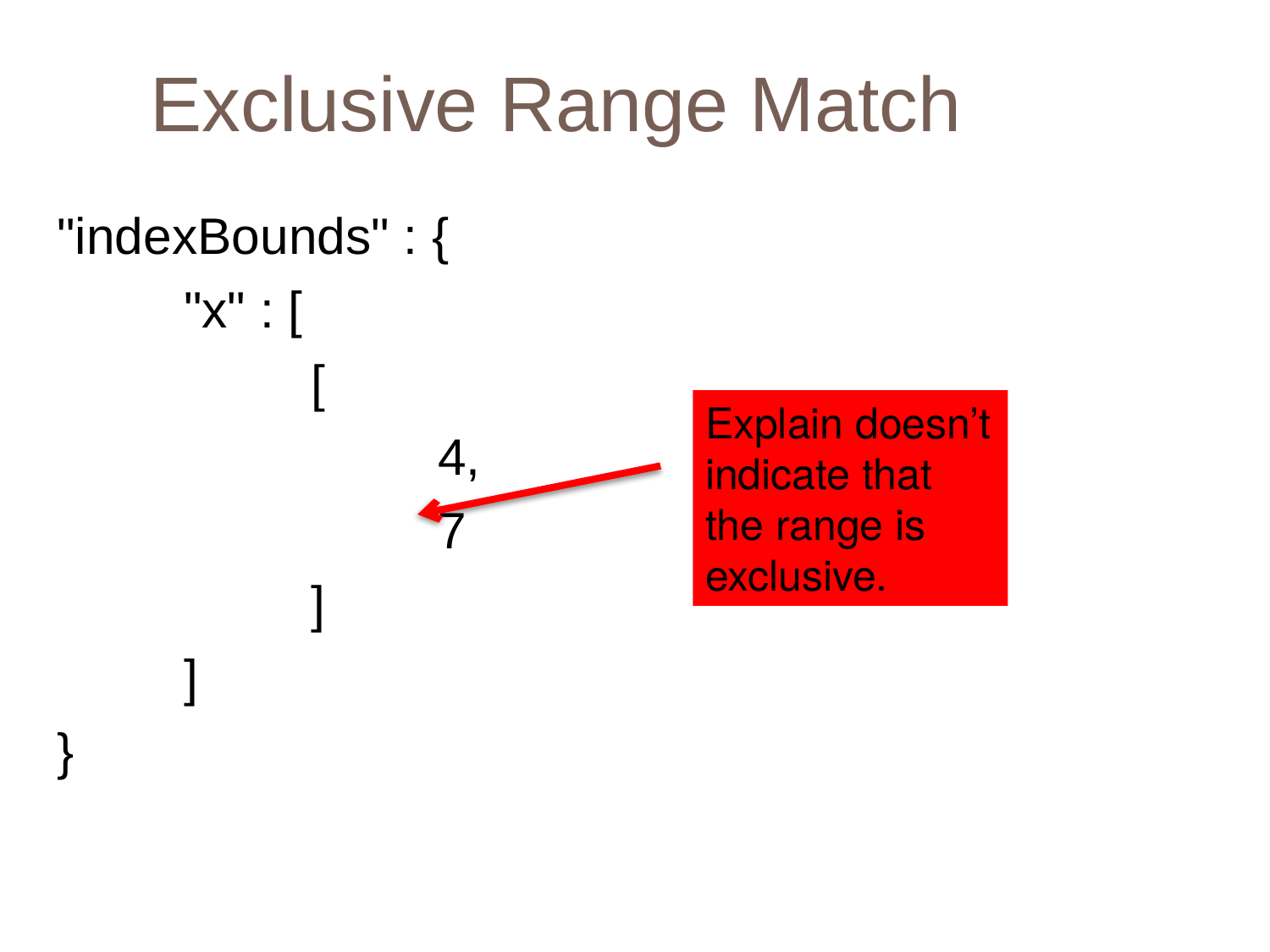

Exclusive Range Match
	"indexBounds" : {
		"x" : [
			[
				4,
				7
			]
		]
	}
Explain doesn’t indicate that the range is exclusive.